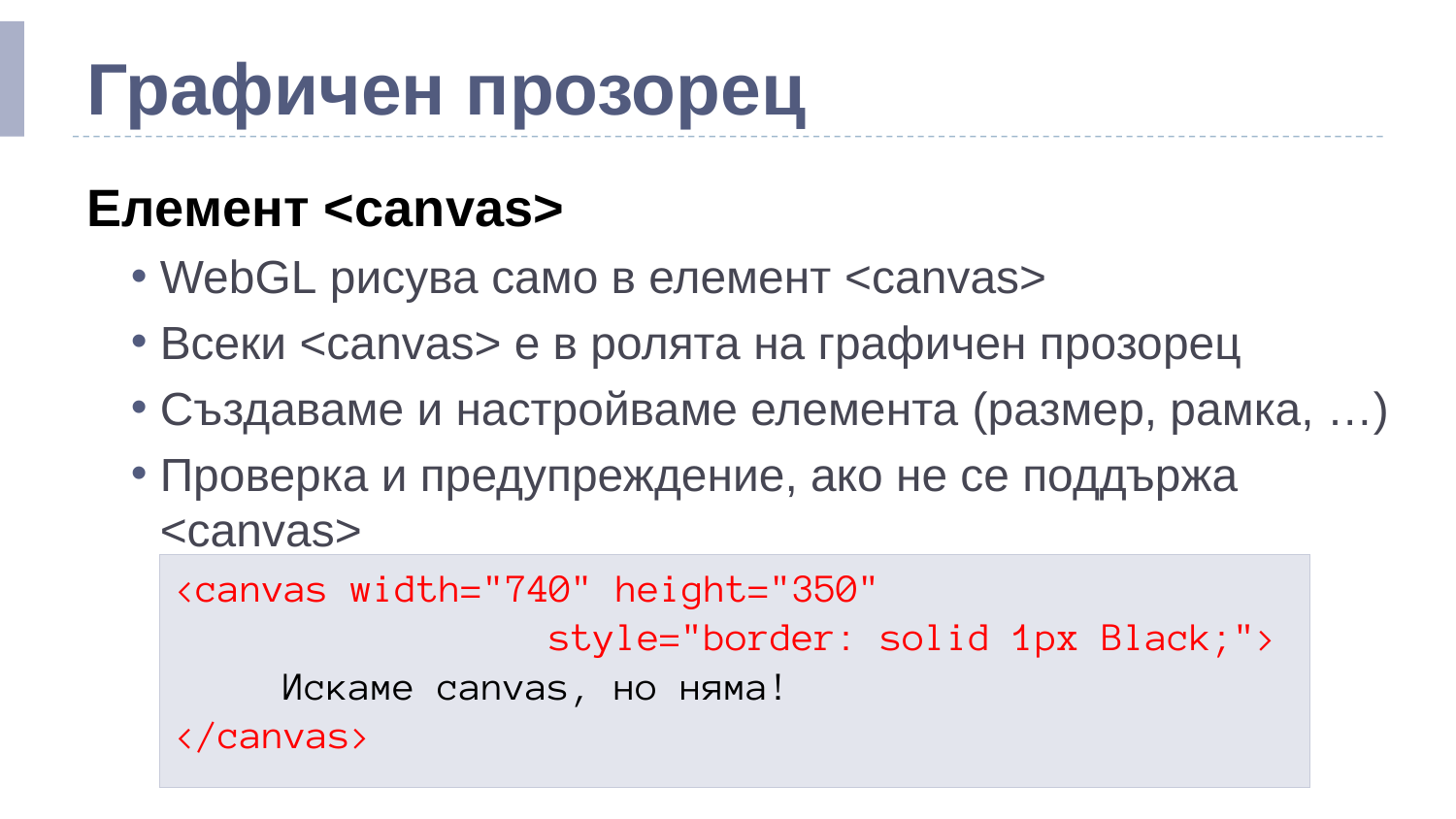

# Графичен прозорец
Елемент <canvas>
WebGL рисува само в елемент <canvas>
Всеки <canvas> е в ролята на графичен прозорец
Създаваме и настройваме елемента (размер, рамка, …)
Проверка и предупреждение, ако не се поддържа <canvas>
<canvas width="740" height="350"
                 style="border: solid 1px Black;">
		Искаме canvas, но няма!
</canvas>